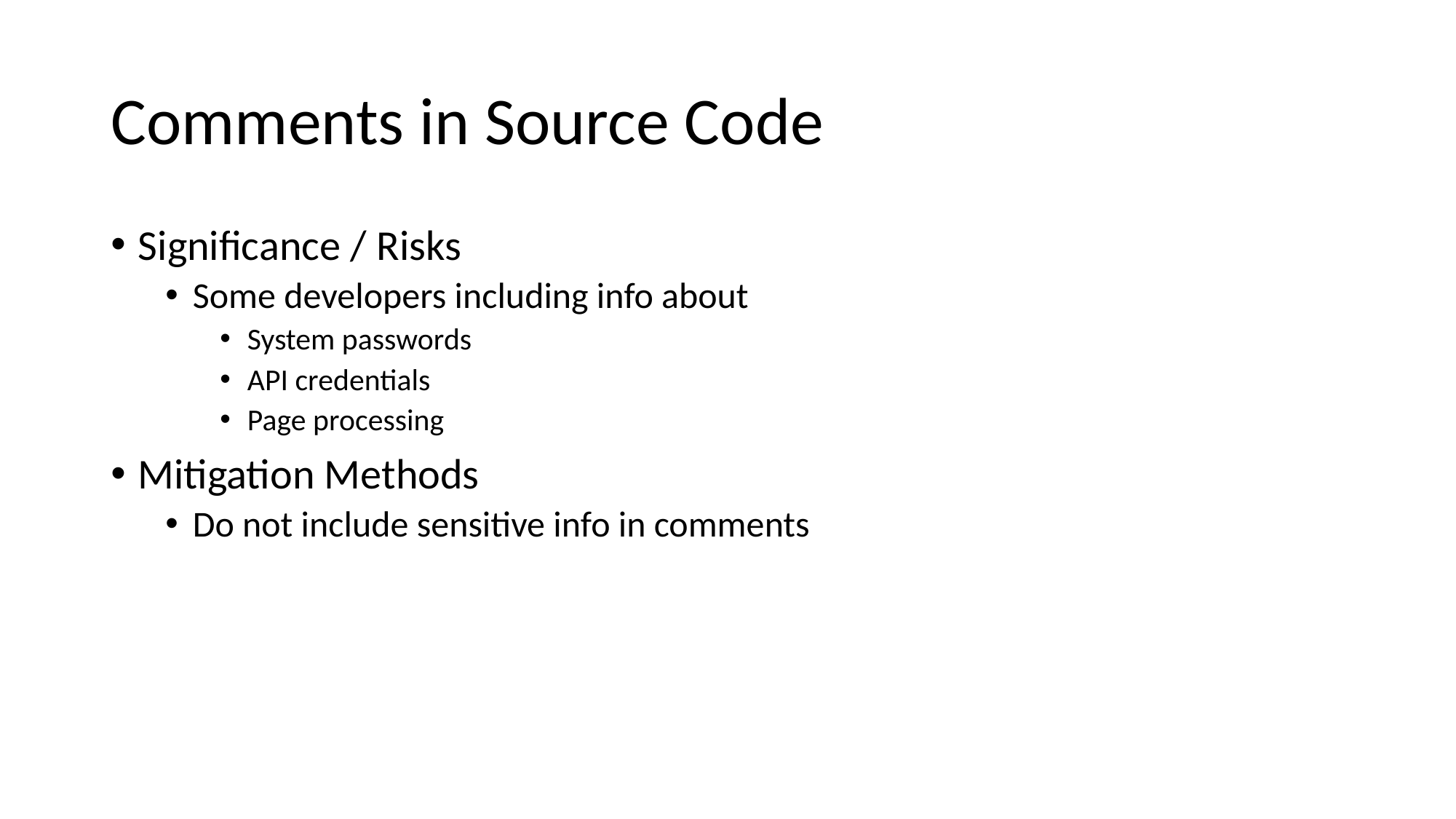

# Comments in Source Code
Significance / Risks
Some developers including info about
System passwords
API credentials
Page processing
Mitigation Methods
Do not include sensitive info in comments